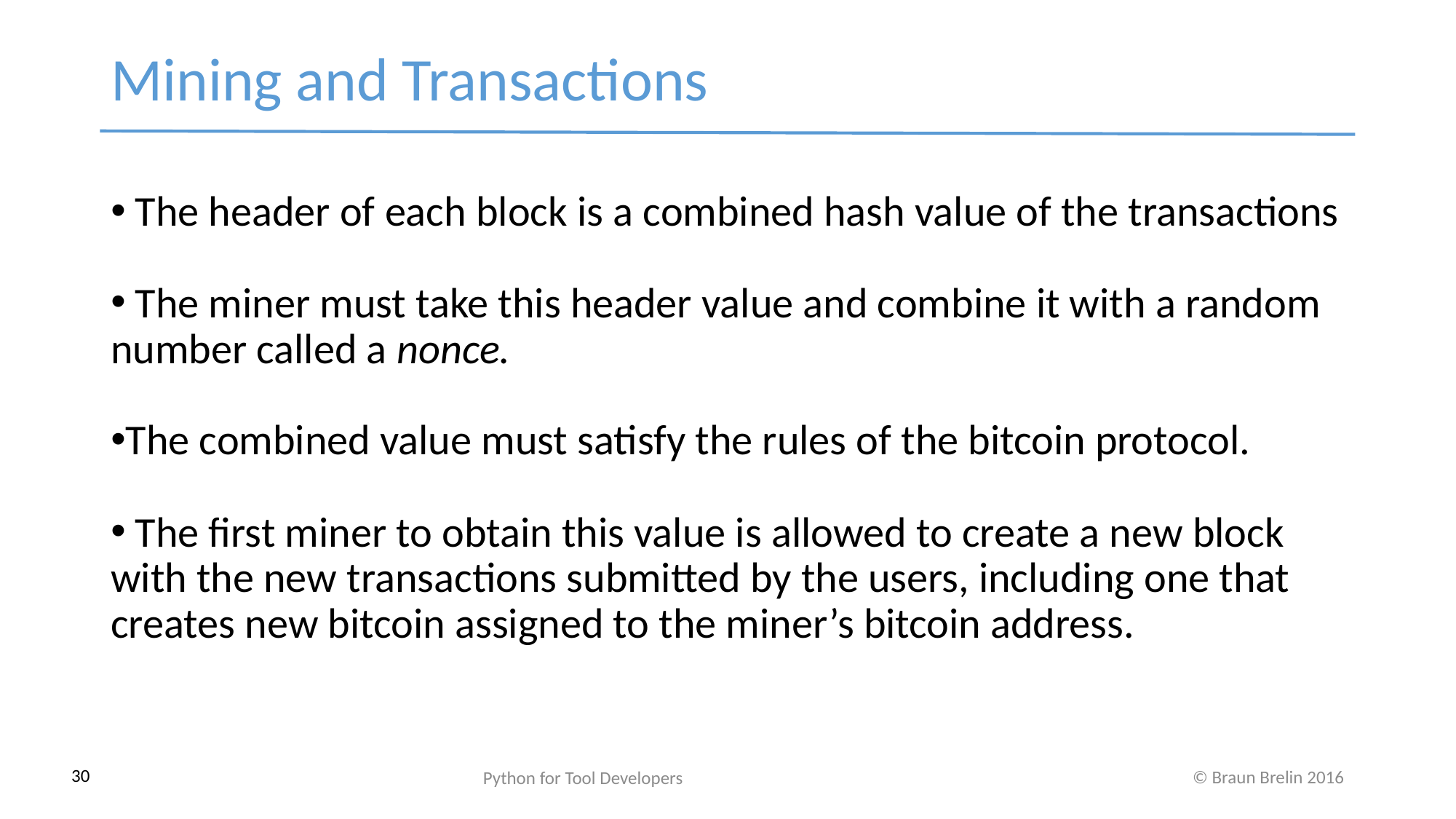

Mining and Transactions

 The header of each block is a combined hash value of the transactions

 The miner must take this header value and combine it with a random number called a nonce.

The combined value must satisfy the rules of the bitcoin protocol.

 The first miner to obtain this value is allowed to create a new block with the new transactions submitted by the users, including one that creates new bitcoin assigned to the miner’s bitcoin address.

Python for Tool Developers
30